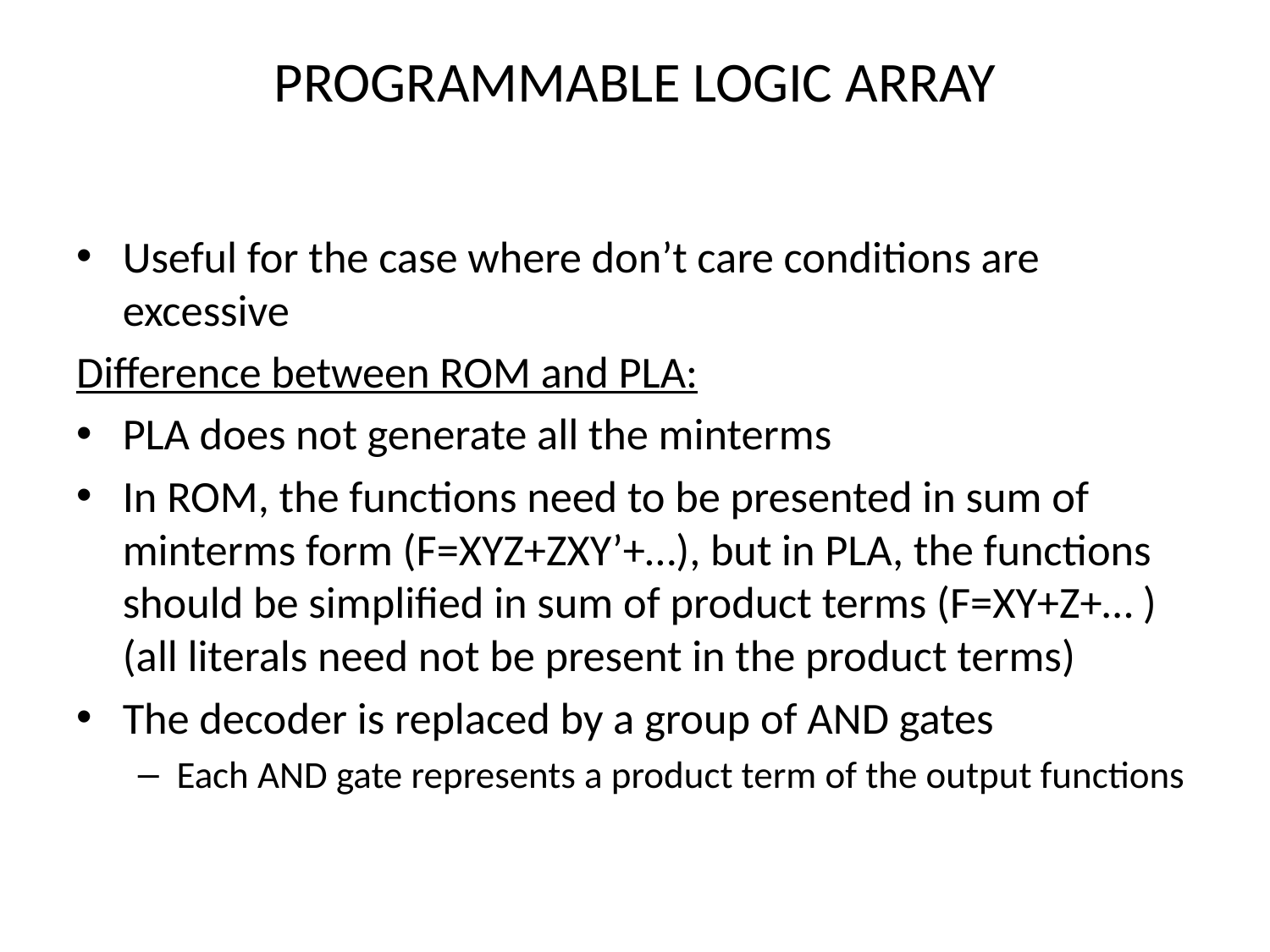

# PROGRAMMABLE LOGIC ARRAY
Useful for the case where don’t care conditions are excessive
Difference between ROM and PLA:
PLA does not generate all the minterms
In ROM, the functions need to be presented in sum of minterms form (F=XYZ+ZXY’+…), but in PLA, the functions should be simplified in sum of product terms (F=XY+Z+… ) (all literals need not be present in the product terms)
The decoder is replaced by a group of AND gates
Each AND gate represents a product term of the output functions